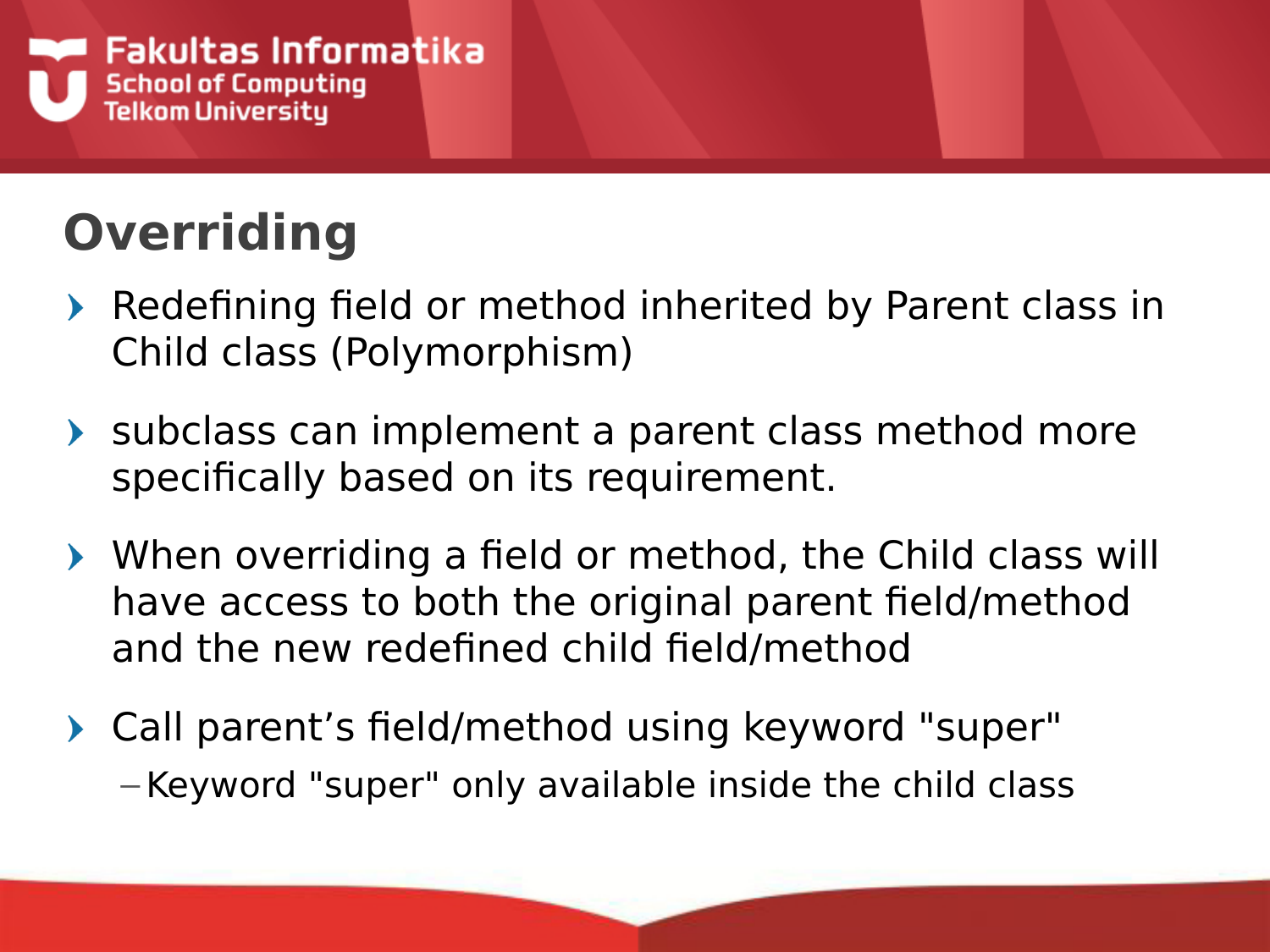

# Overriding
Redefining field or method inherited by Parent class in Child class (Polymorphism)
subclass can implement a parent class method more specifically based on its requirement.
When overriding a field or method, the Child class will have access to both the original parent field/method and the new redefined child field/method
Call parent’s field/method using keyword "super"
Keyword "super" only available inside the child class